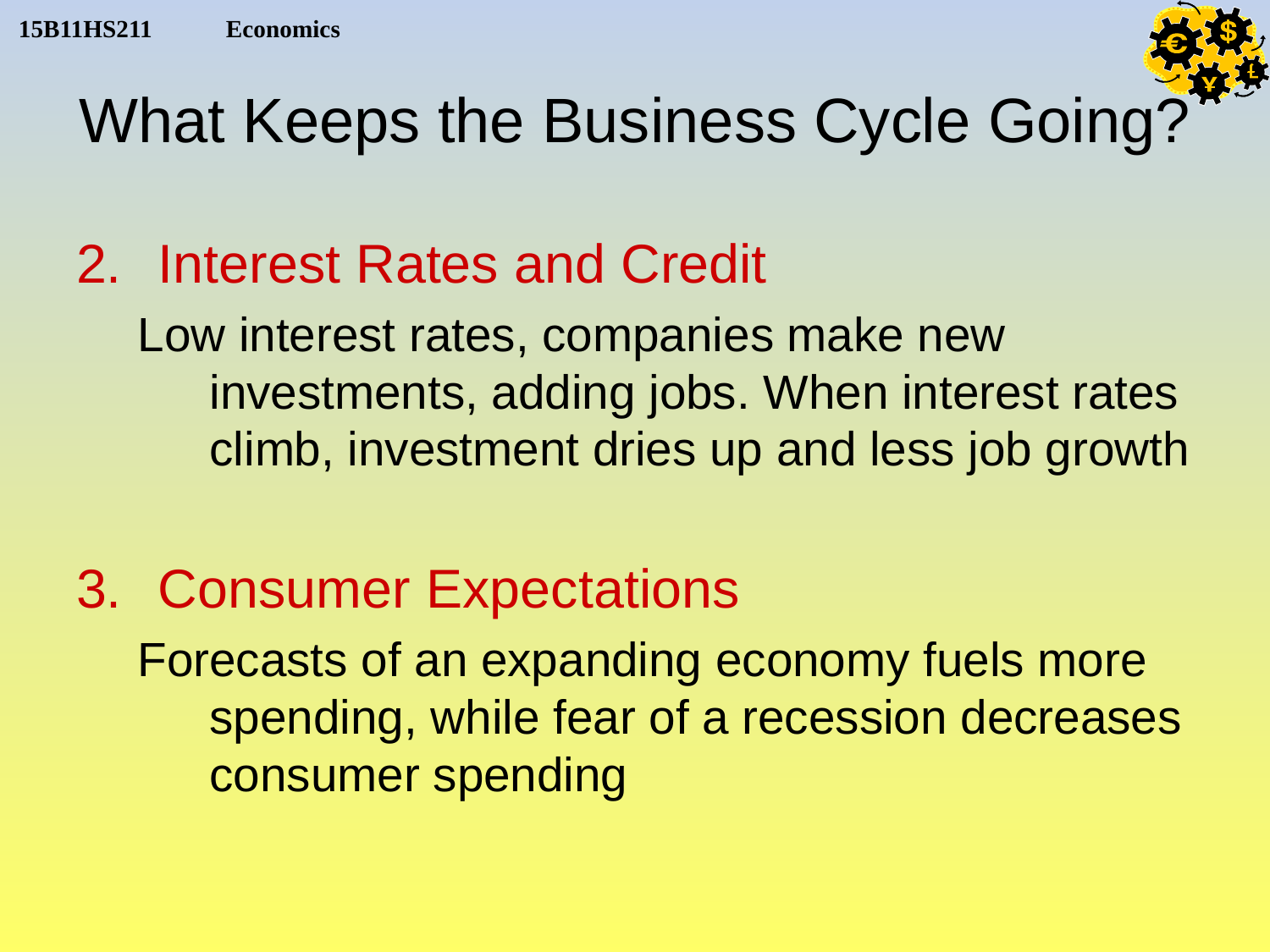

# What Keeps the Business Cycle Going?
Interest Rates and Credit
Low interest rates, companies make new investments, adding jobs. When interest rates climb, investment dries up and less job growth

Consumer Expectations
Forecasts of an expanding economy fuels more spending, while fear of a recession decreases consumer spending